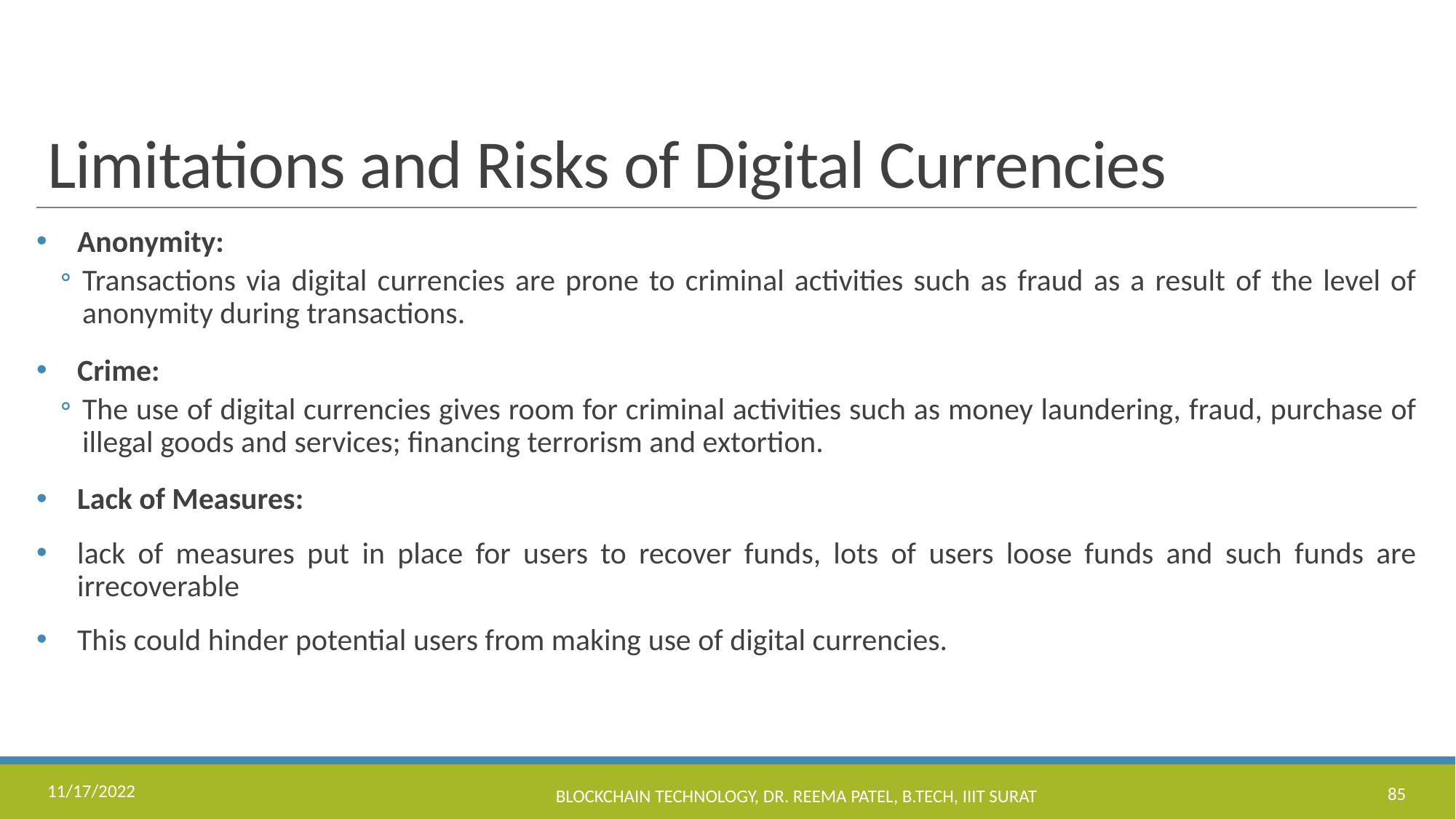

# Limitations and Risks of Digital Currencies
Anonymity:
Transactions via digital currencies are prone to criminal activities such as fraud as a result of the level of anonymity during transactions.
Crime:
The use of digital currencies gives room for criminal activities such as money laundering, fraud, purchase of illegal goods and services; financing terrorism and extortion.
Lack of Measures:
lack of measures put in place for users to recover funds, lots of users loose funds and such funds are irrecoverable
This could hinder potential users from making use of digital currencies.

11/17/2022
Blockchain Technology, Dr. Reema Patel, B.Tech, IIIT Surat
85